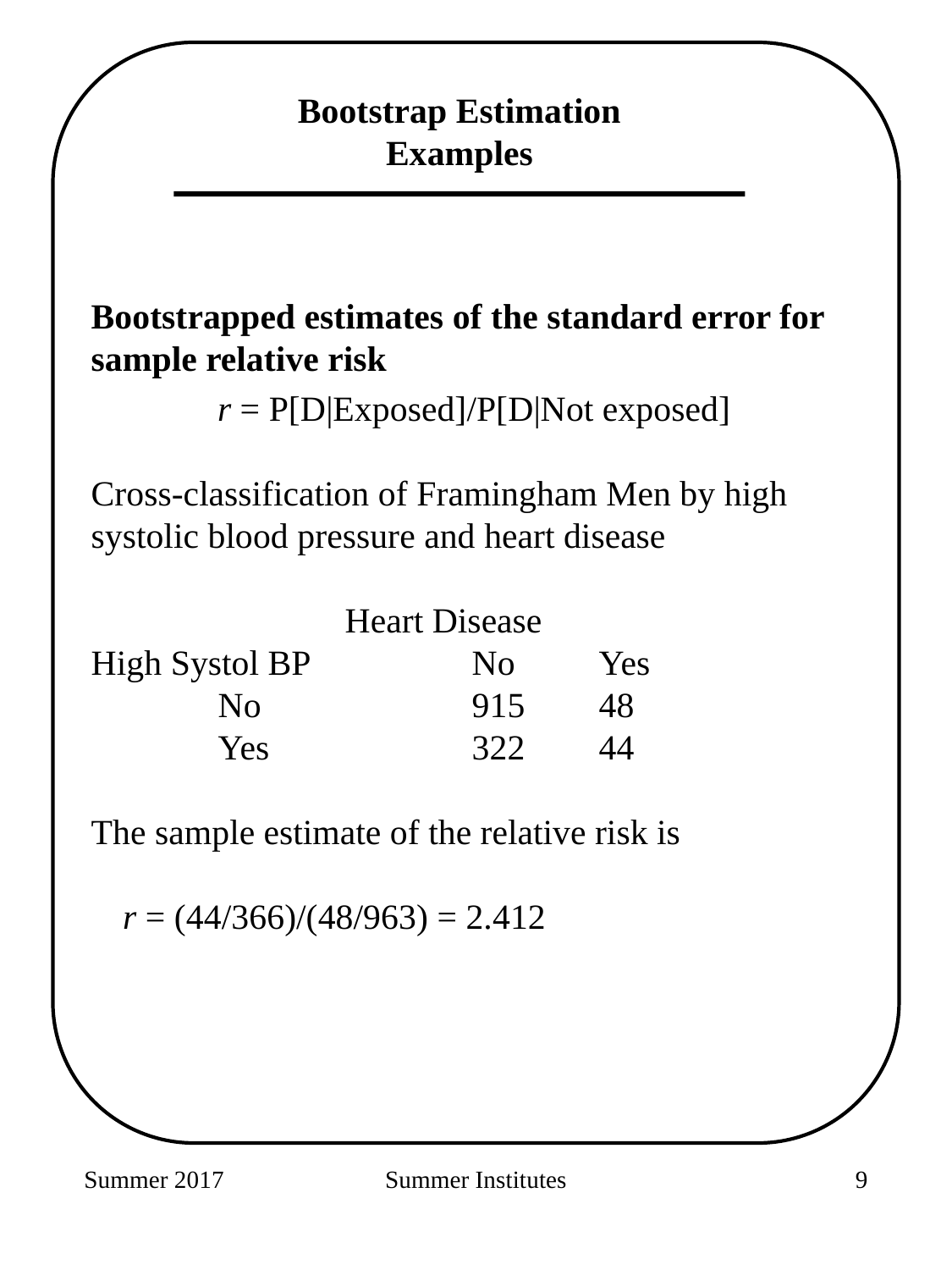

Bootstrap Estimation
Examples

Bootstrapped estimates of the standard error for sample relative risk
 r = P[D|Exposed]/P[D|Not exposed]

Cross-classification of Framingham Men by high systolic blood pressure and heart disease

			Heart Disease
High Systol BP		No	Yes
		No		915	48
		Yes		322	44

The sample estimate of the relative risk is

	r = (44/366)/(48/963) = 2.412

Summer 2017
Summer Institutes
9